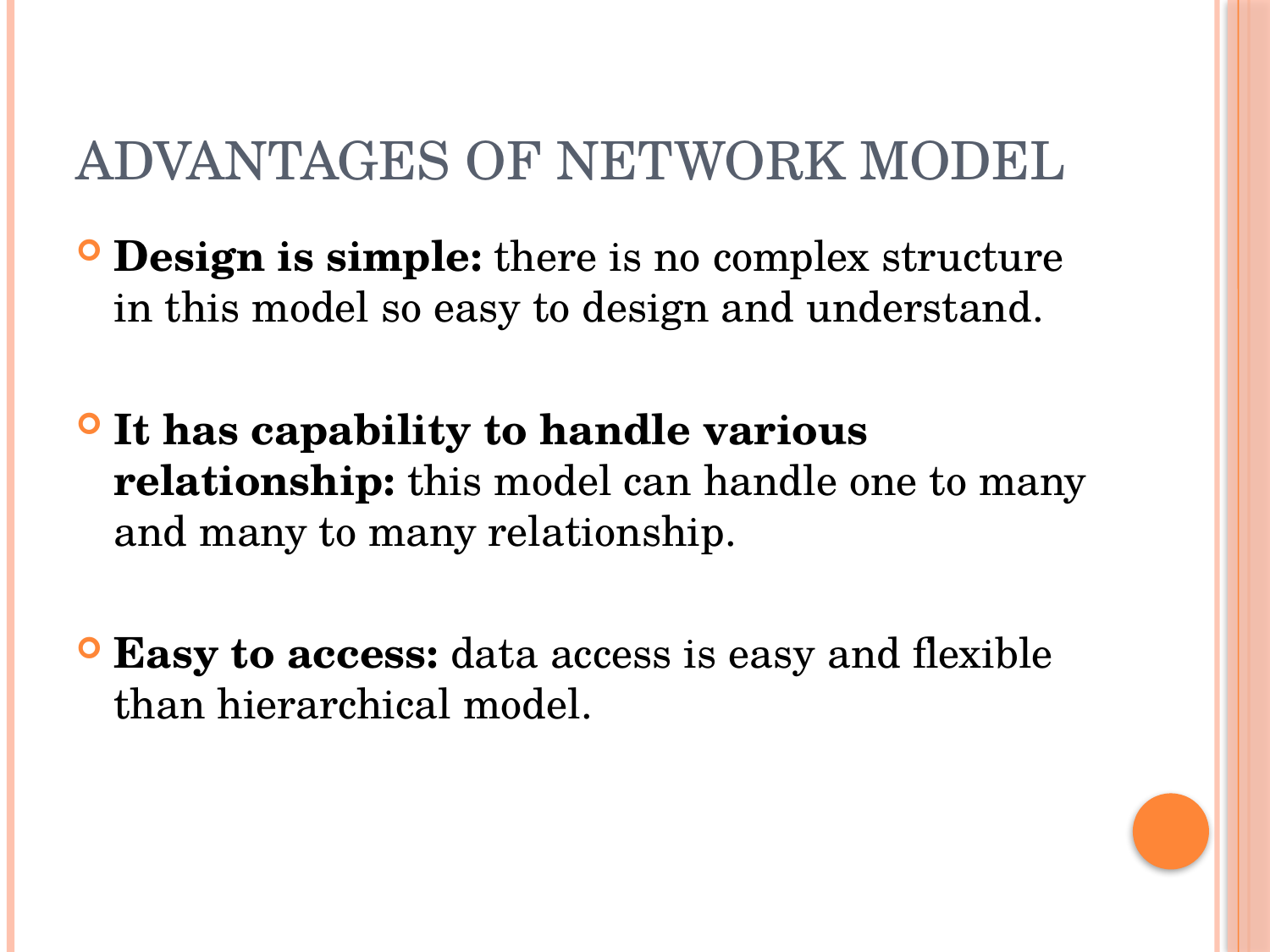

# Advantages Of Network model
Design is simple: there is no complex structure in this model so easy to design and understand.

It has capability to handle various relationship: this model can handle one to many and many to many relationship.

Easy to access: data access is easy and flexible than hierarchical model.